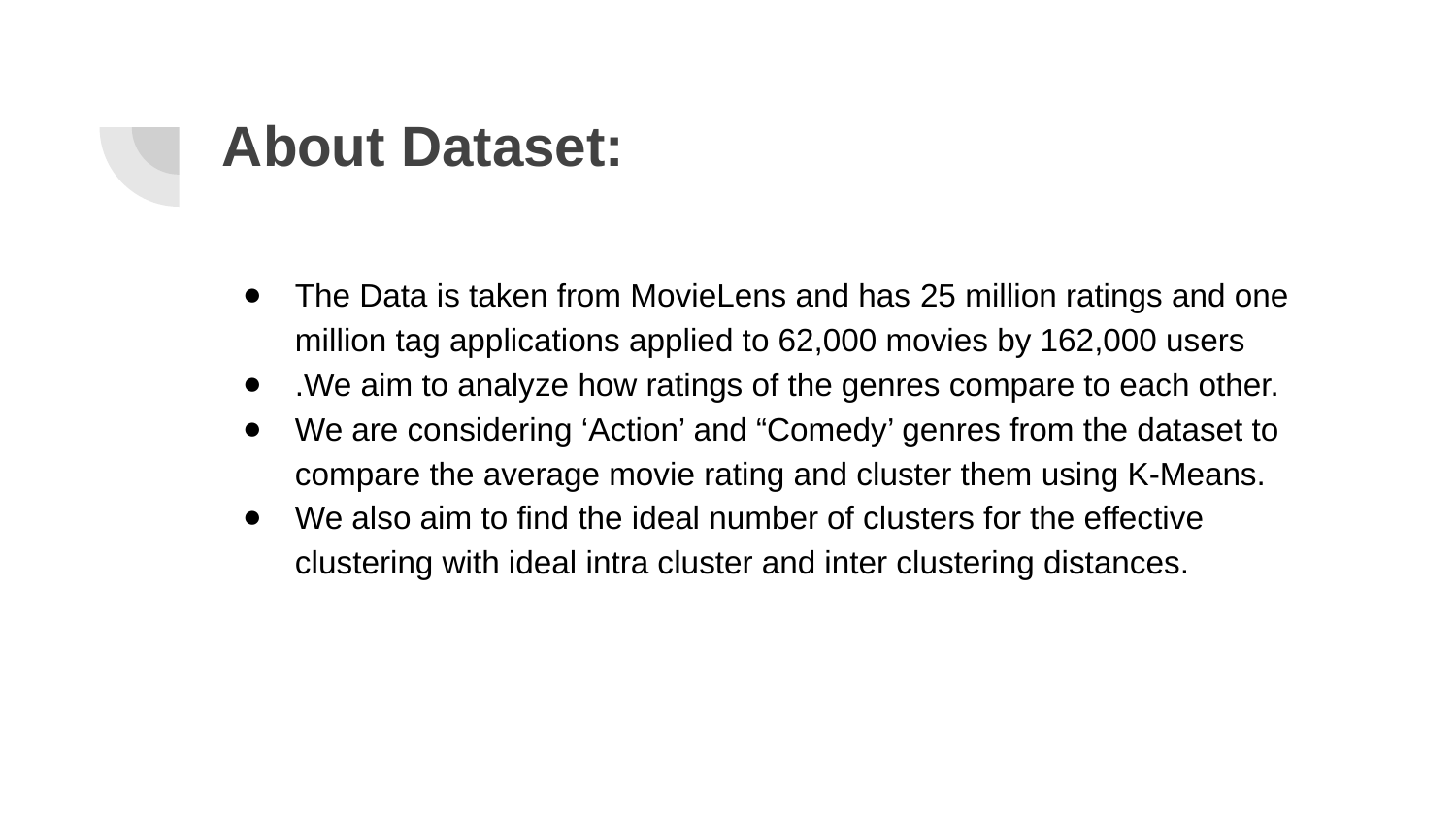

# About Dataset:
The Data is taken from MovieLens and has 25 million ratings and one million tag applications applied to 62,000 movies by 162,000 users
.We aim to analyze how ratings of the genres compare to each other.
We are considering ‘Action’ and “Comedy’ genres from the dataset to compare the average movie rating and cluster them using K-Means.
We also aim to find the ideal number of clusters for the effective clustering with ideal intra cluster and inter clustering distances.